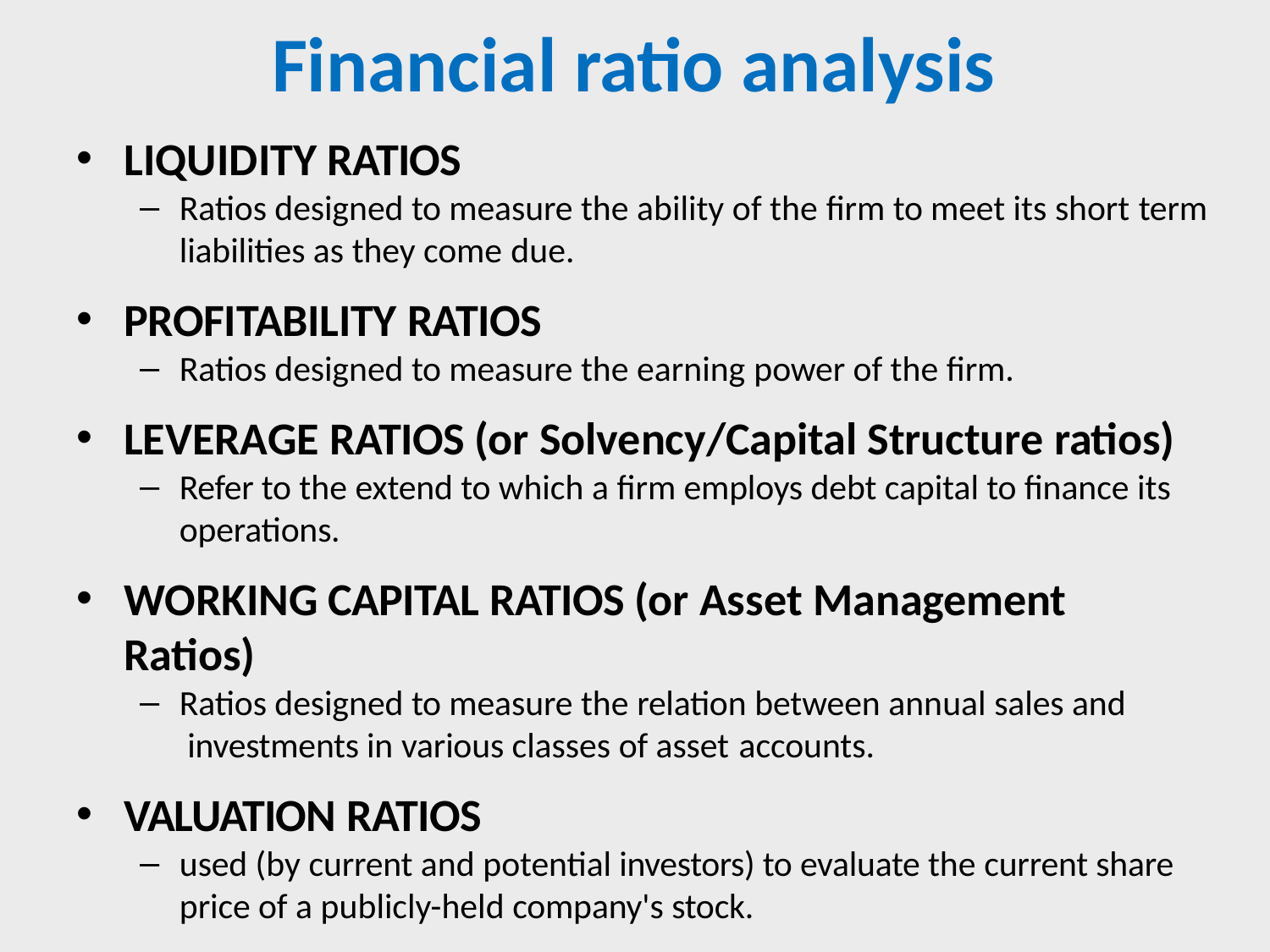

# Financial ratio analysis
LIQUIDITY RATIOS
Ratios designed to measure the ability of the firm to meet its short term
liabilities as they come due.
PROFITABILITY RATIOS
Ratios designed to measure the earning power of the firm.
LEVERAGE RATIOS (or Solvency/Capital Structure ratios)
Refer to the extend to which a firm employs debt capital to finance its  operations.
WORKING CAPITAL RATIOS (or Asset Management Ratios)
Ratios designed to measure the relation between annual sales and  investments in various classes of asset accounts.
VALUATION RATIOS
used (by current and potential investors) to evaluate the current share  price of a publicly-held company's stock.